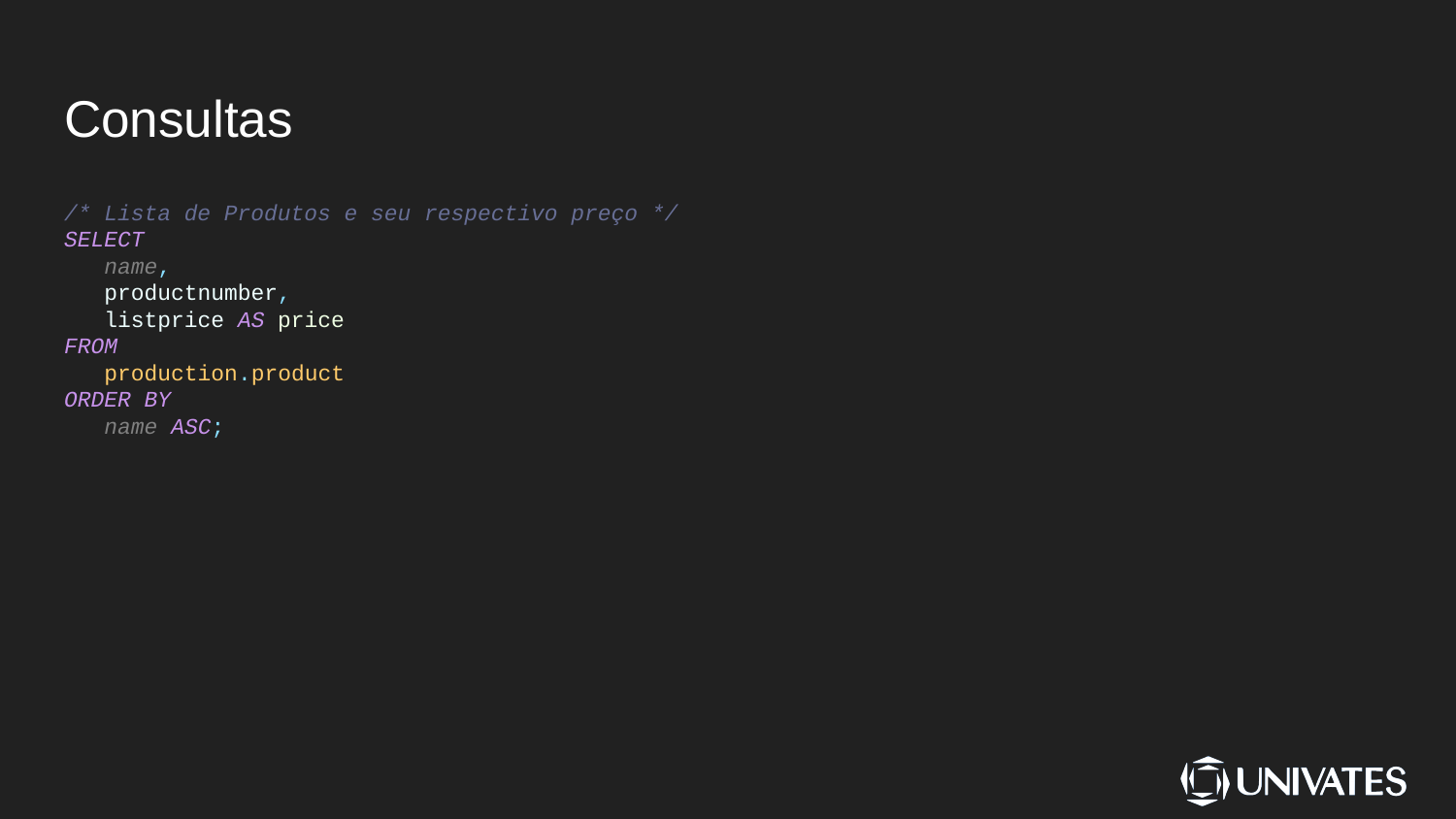

# Consultas
/* Lista de Produtos e seu respectivo preço */
SELECT
   name,
   productnumber,
   listprice AS price
FROM
   production.product
ORDER BY
   name ASC;